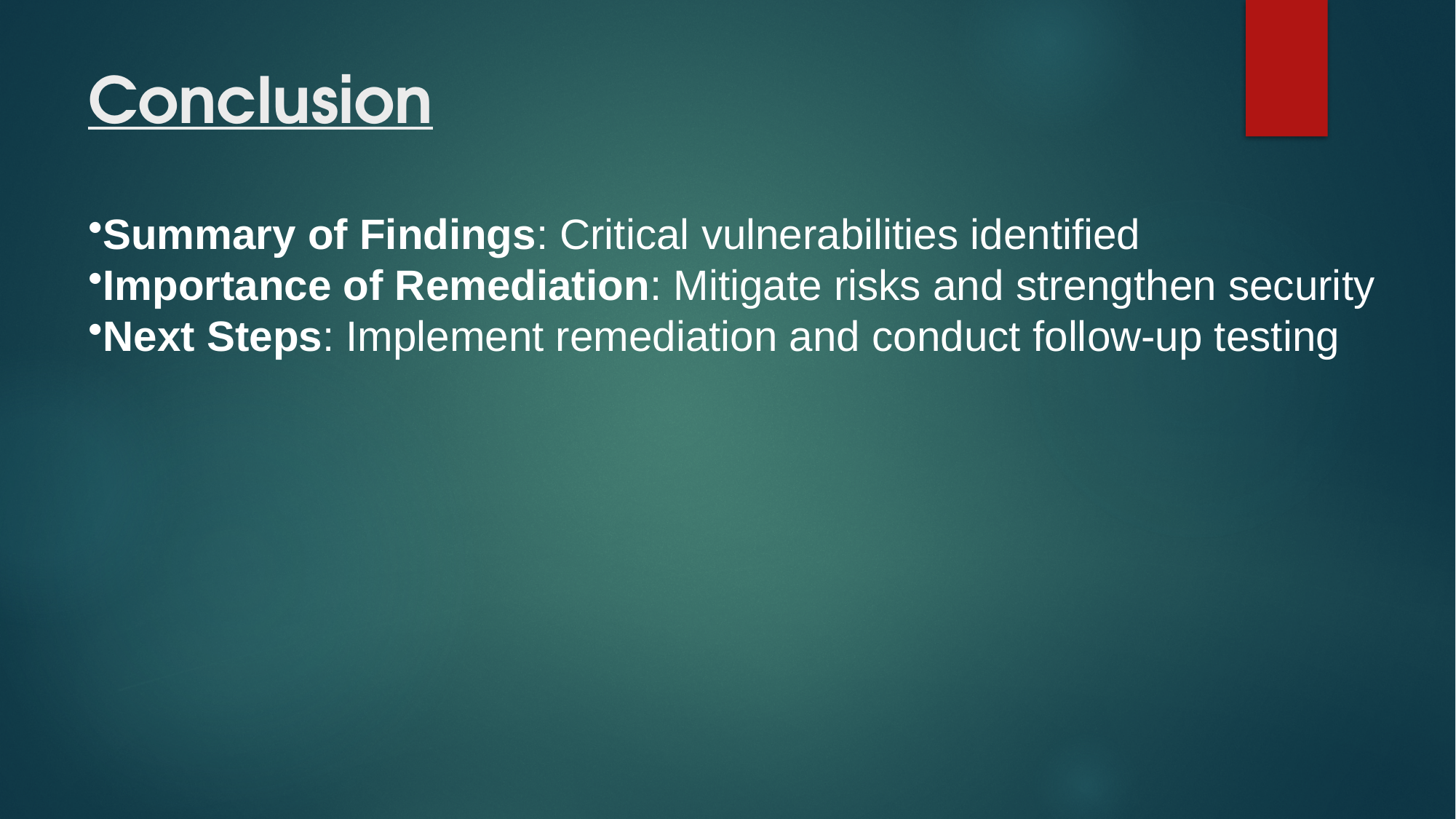

# Conclusion
Summary of Findings: Critical vulnerabilities identified
Importance of Remediation: Mitigate risks and strengthen security
Next Steps: Implement remediation and conduct follow-up testing